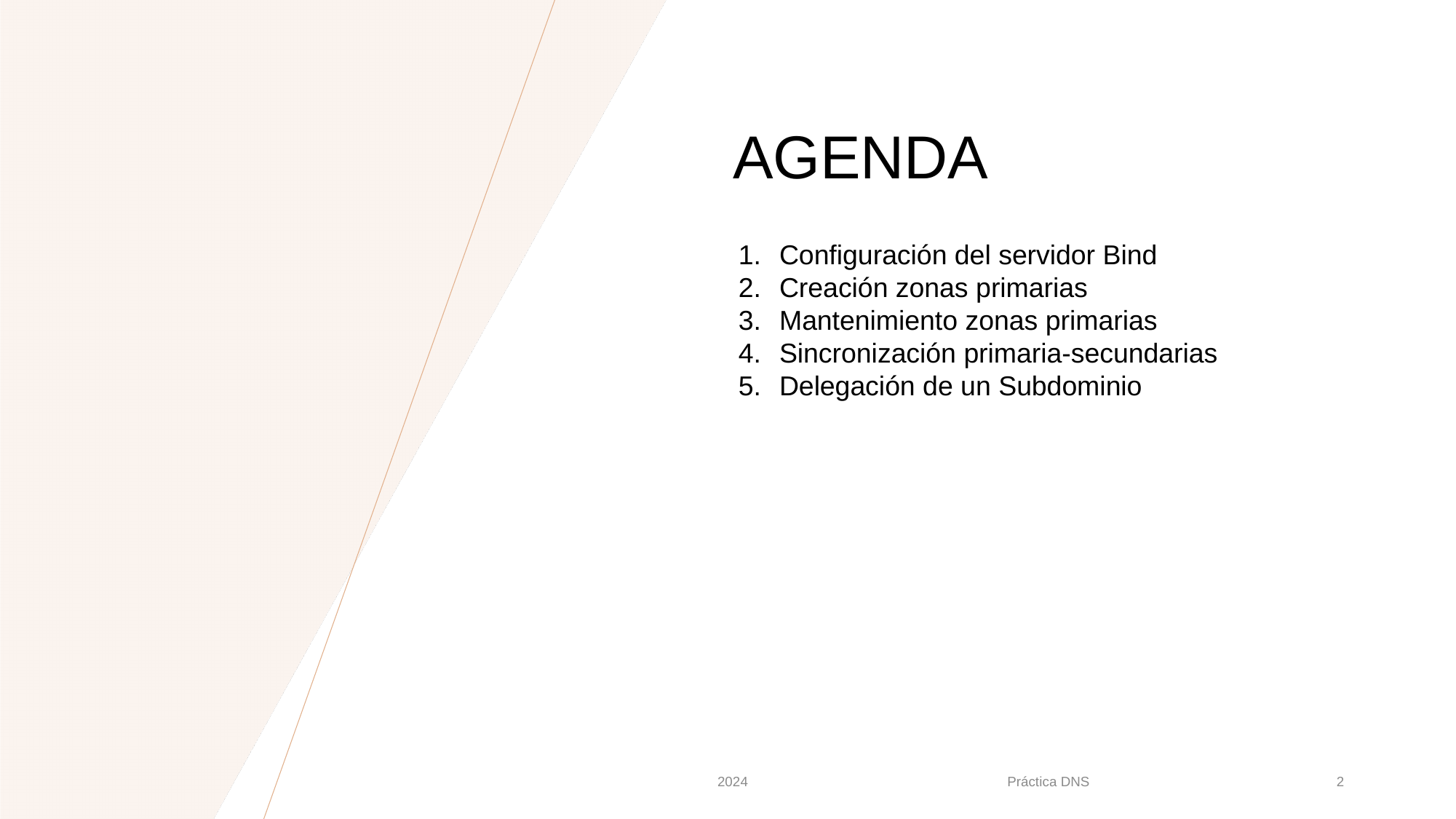

AGENDA
Configuración del servidor Bind
Creación zonas primarias
Mantenimiento zonas primarias
Sincronización primaria-secundarias
Delegación de un Subdominio
2024
Práctica DNS
2